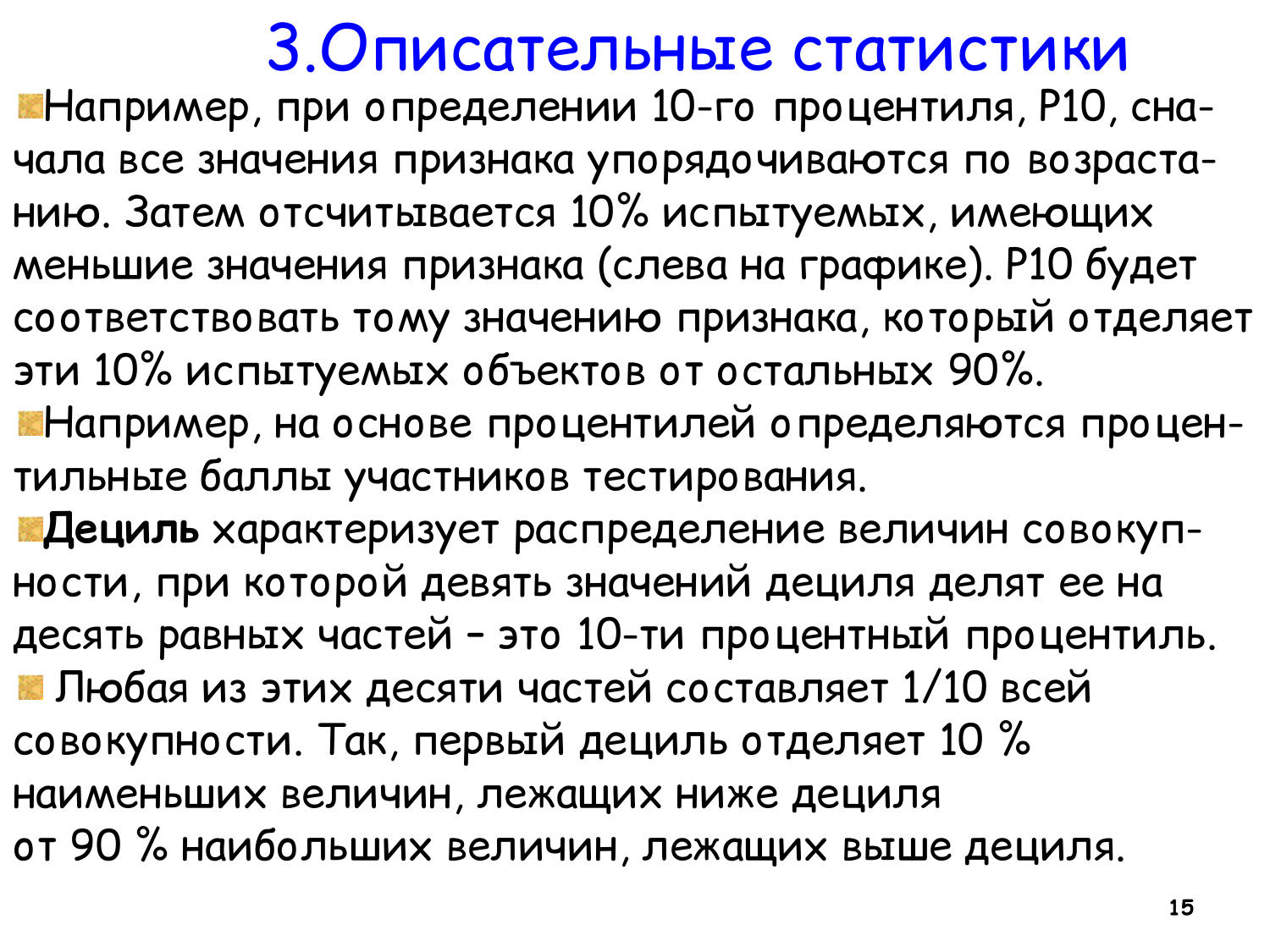

3.Описательные статистики
Например, при определении 10-го процентиля, Р10, сна-чала все значения признака упорядочиваются по возраста-нию. Затем отсчитывается 10% испытуемых, имеющих меньшие значения признака (слева на графике). Р10 будет соответствовать тому значению признака, который отделяет эти 10% испытуемых объектов от остальных 90%.
Например, на основе процентилей определяются процен-тильные баллы участников тестирования.
Дециль характеризует распределение величин совокуп-ности, при которой девять значений дециля делят ее на десять равных частей – это 10-ти процентный процентиль.
 Любая из этих десяти частей составляет 1/10 всей совокупности. Так, первый дециль отделяет 10 % наименьших величин, лежащих ниже дециля
от 90 % наибольших величин, лежащих выше дециля.
15